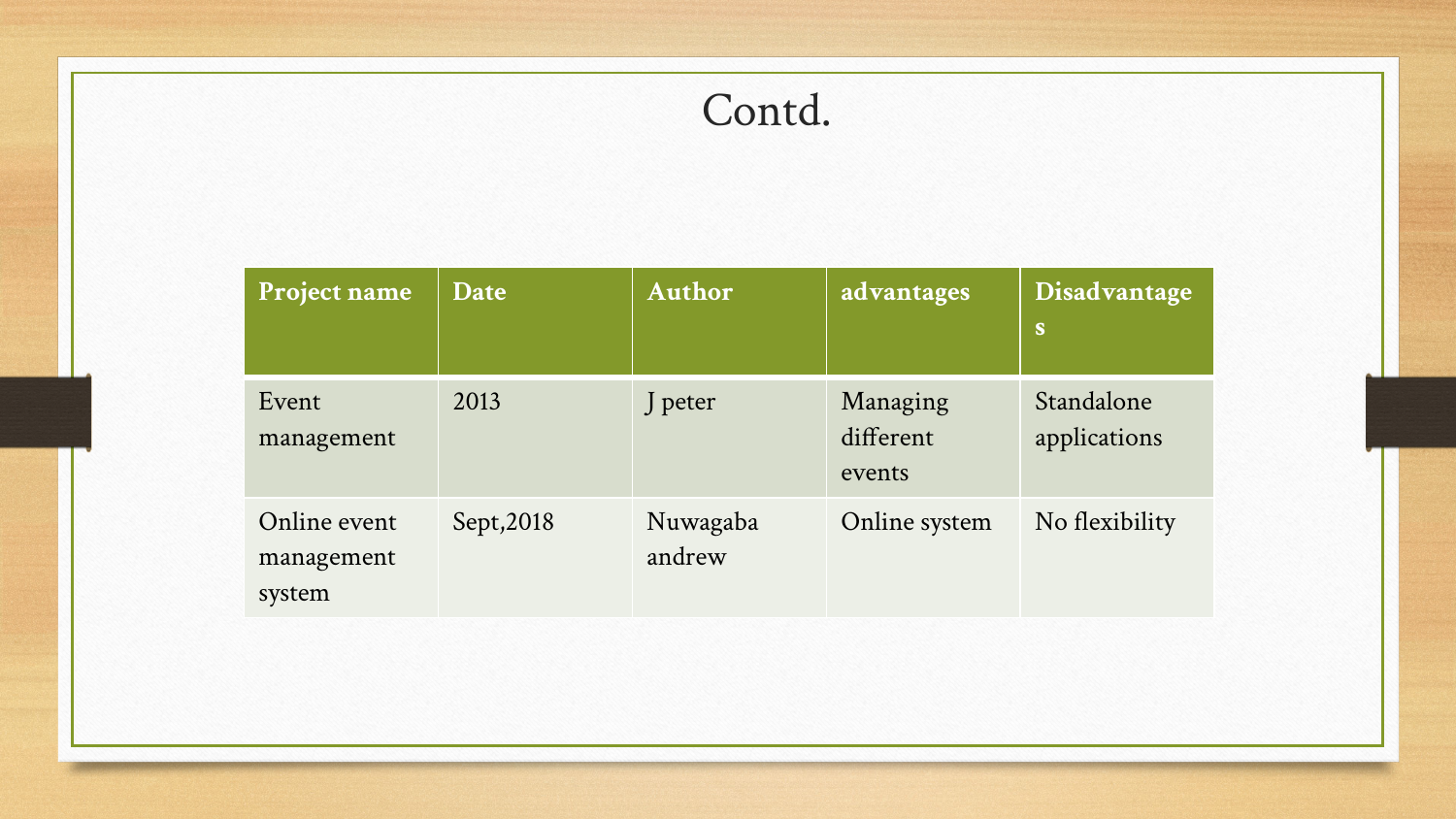

# Contd.

| Project name | Date | Author | advantages | Disadvantages |
| --- | --- | --- | --- | --- |
| Event management | 2013 | J peter | Managing different events | Standalone applications |
| Online event management system | Sept,2018 | Nuwagaba andrew | Online system | No flexibility |